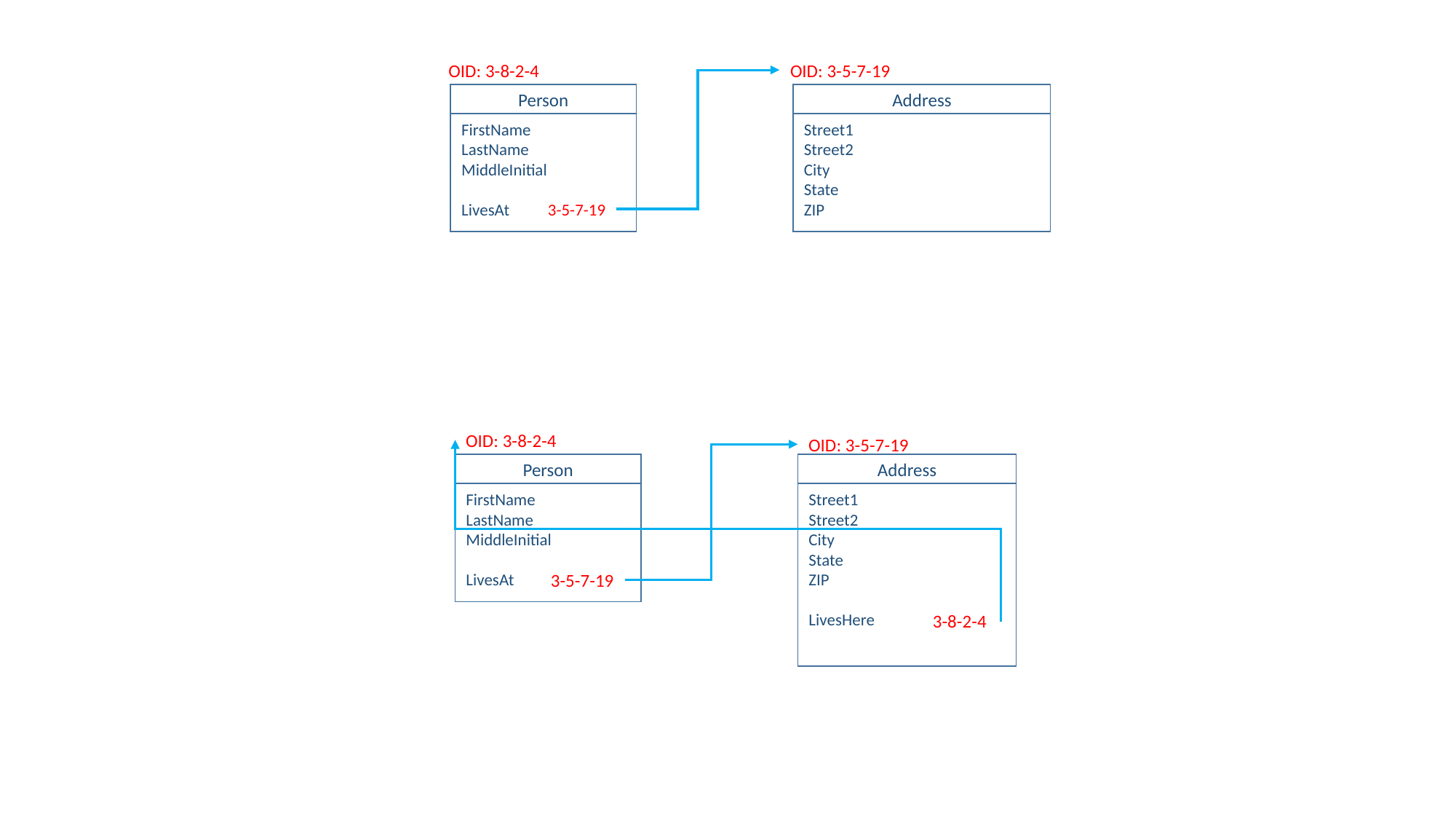

OID: 3-8-2-4
OID: 3-5-7-19
Person
FirstName
LastName
MiddleInitial

LivesAt          3-5-7-19
Address
Street1
Street2
City
State
ZIP
OID: 3-8-2-4
OID: 3-5-7-19
Person
FirstName
LastName
MiddleInitial

LivesAt
Address
Street1
Street2
City
State
ZIP

LivesHere
3-5-7-19
3-8-2-4